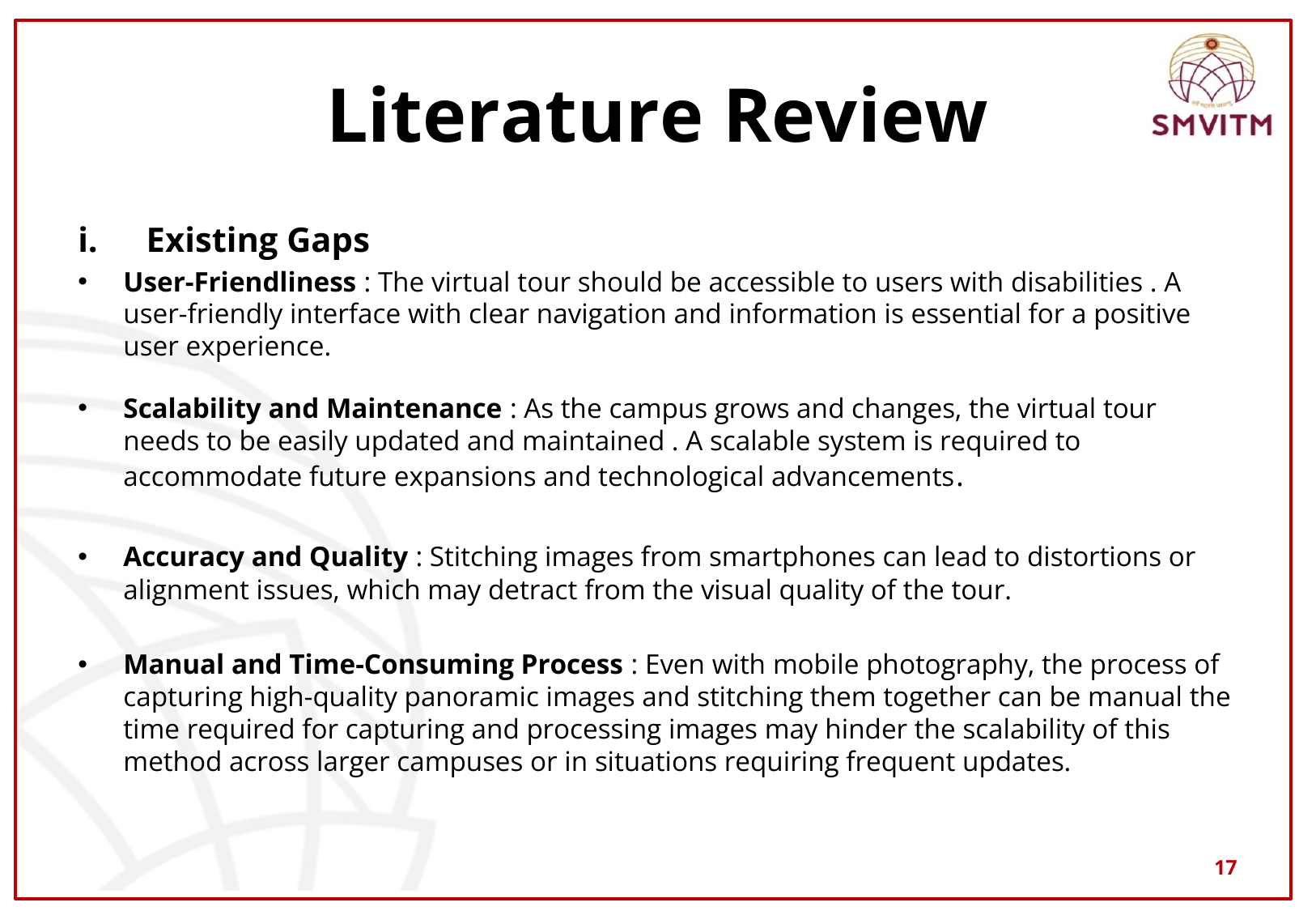

# Literature Review
Existing Gaps
User-Friendliness : The virtual tour should be accessible to users with disabilities . A user-friendly interface with clear navigation and information is essential for a positive user experience.

Scalability and Maintenance : As the campus grows and changes, the virtual tour needs to be easily updated and maintained . A scalable system is required to accommodate future expansions and technological advancements.

Accuracy and Quality : Stitching images from smartphones can lead to distortions or alignment issues, which may detract from the visual quality of the tour.

Manual and Time-Consuming Process : Even with mobile photography, the process of capturing high-quality panoramic images and stitching them together can be manual the time required for capturing and processing images may hinder the scalability of this method across larger campuses or in situations requiring frequent updates.
17